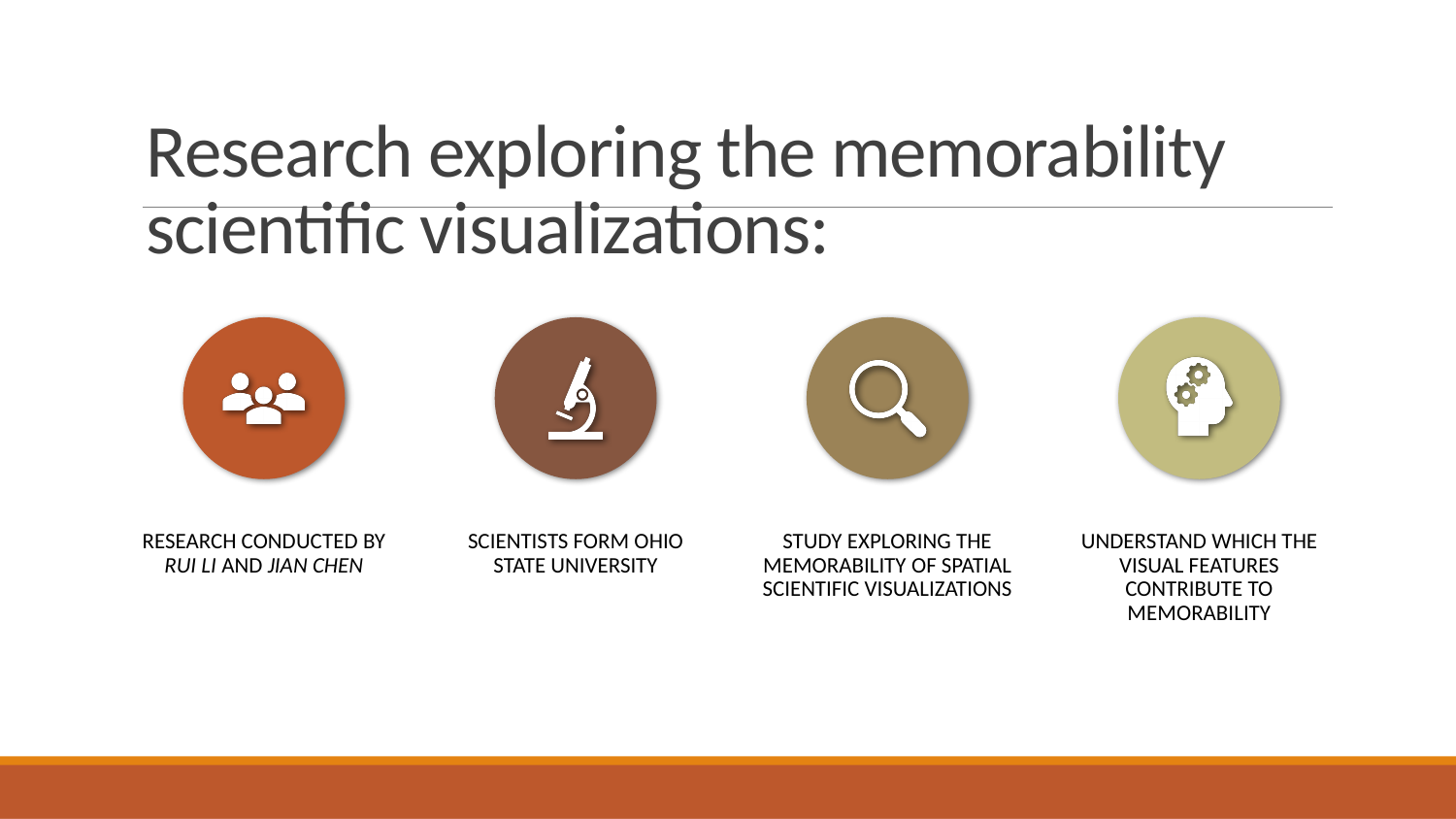

# Research exploring the memorability scientific visualizations:

research conducted by Rui Li and Jian Chen
scientists form Ohio State University
study exploring the memorability of spatial scientific visualizations
understand which the visual features contribute to memorability